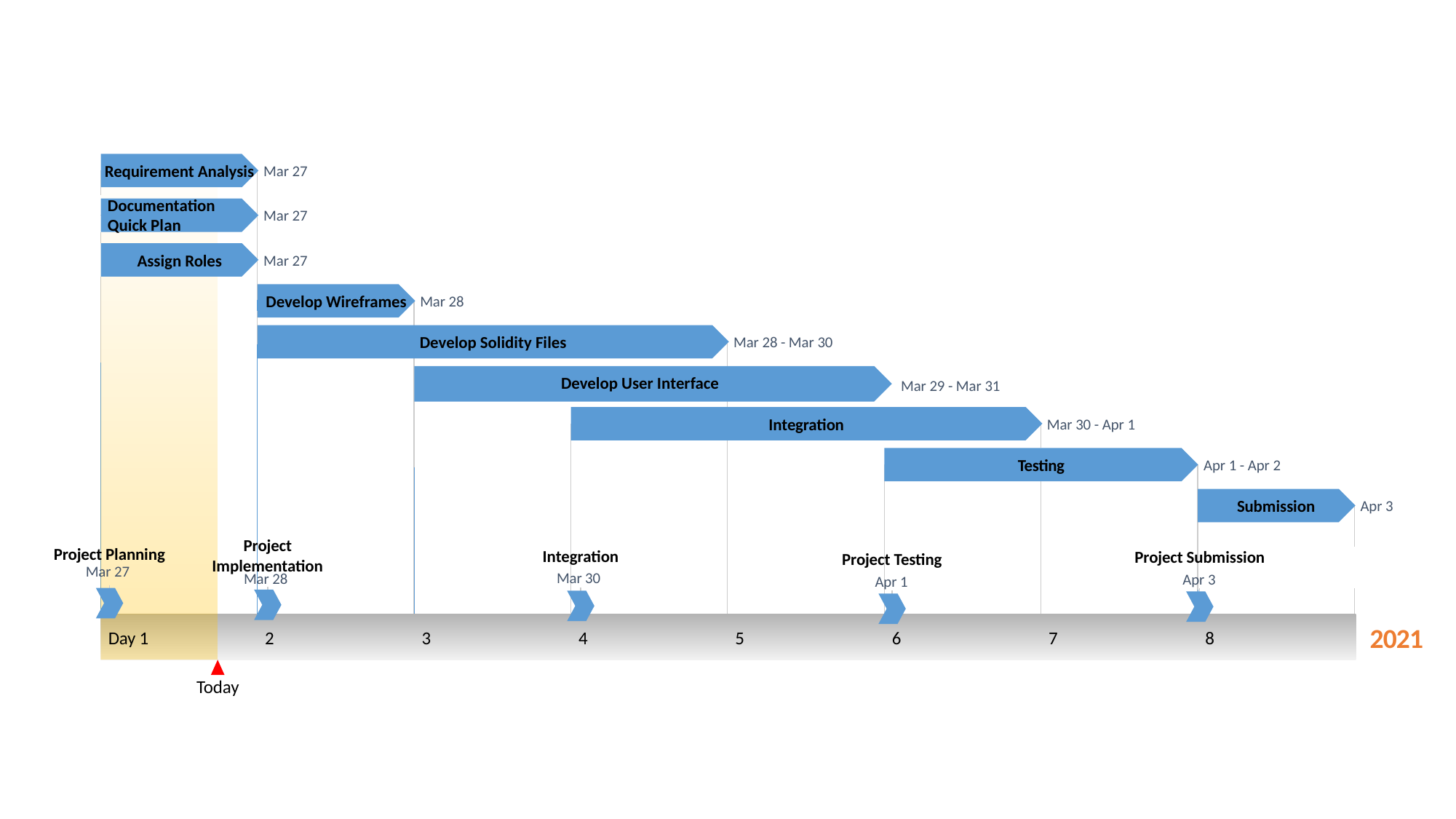

0 days
0 days
0 days
0 days
0 days
2 days
2 days
3 days
2 days
2021

Requirement Analysis
Mar 27

Documentation Quick Plan
Mar 27

Assign Roles
Mar 27

Develop Wireframes
Mar 28

Develop Solidity Files
Mar 28 - Mar 30

Develop User Interface
Mar 29 - Mar 31

Integration
Mar 30 - Apr 1

Testing
Apr 1 - Apr 2

Submission
Apr 3
Project Implementation
Project Planning
Integration
Project Submission
Project Testing
Mar 27
Mar 30
Mar 28
Apr 3
Apr 1

2021
Day 1
2
3
4
5
6
7
8

Today